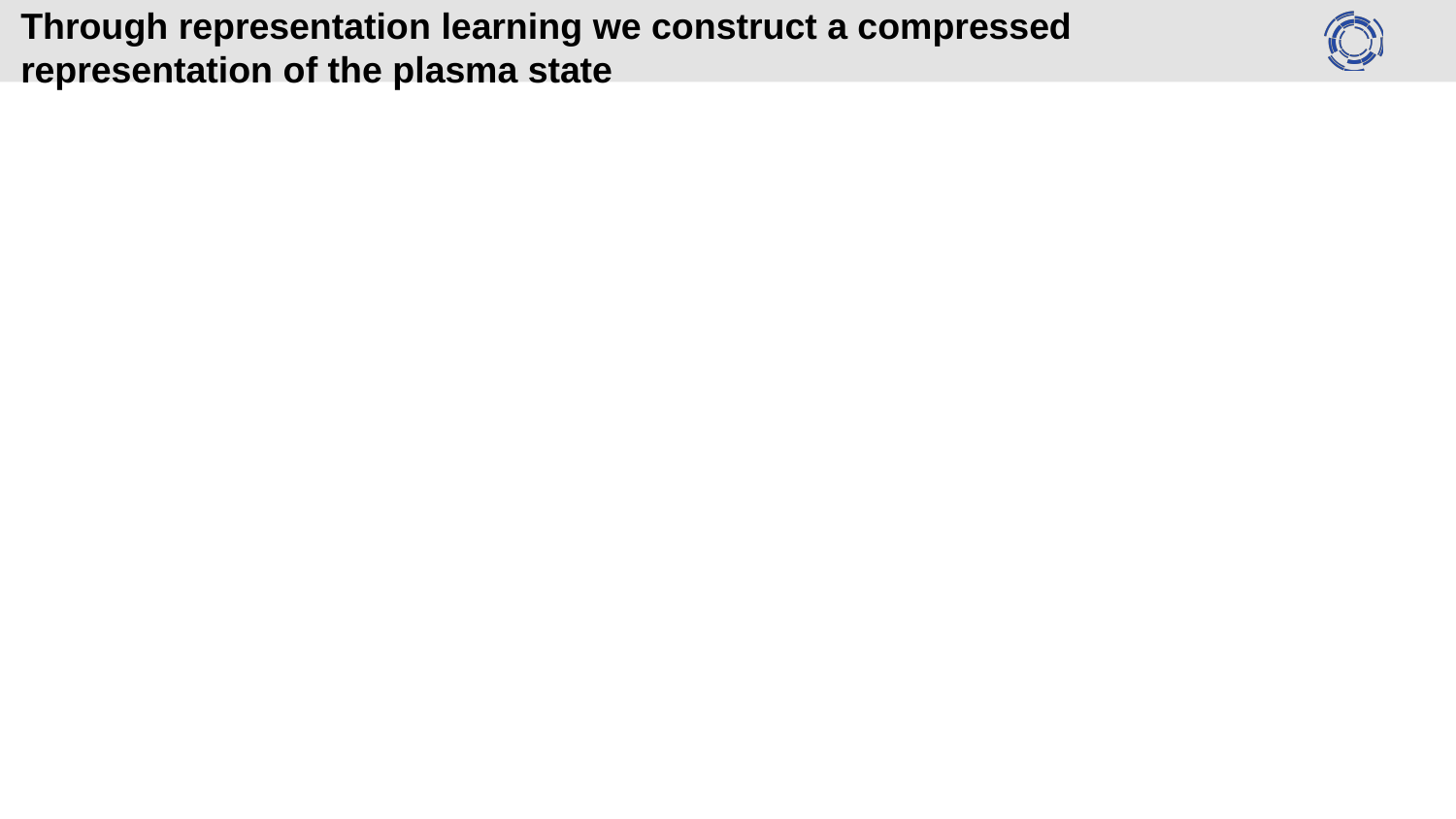

# Through representation learning we construct a compressed representation of the plasma state